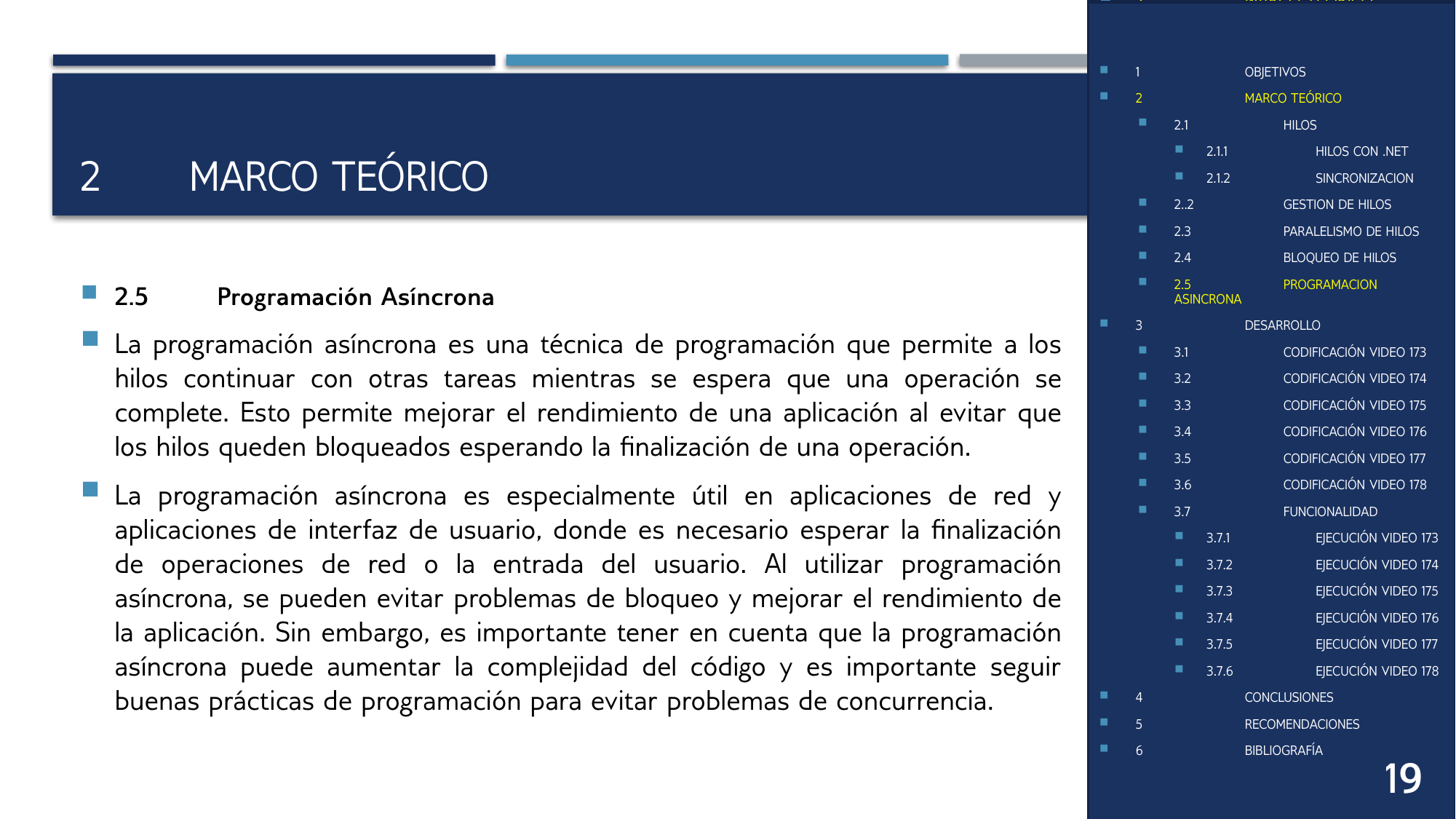

1	OBJETIVO
2	MARCO TEÓRICO
2.1	HILOS
2..2	PATRÓN MVC
3	DESARROLLO
3.1	CODIFICACIÓN VIDEO 173
3.2	CODIFICACIÓN VIDEO 174
3.3	CODIFICACIÓN VIDEO 175
3.4	CODIFICACIÓN VIDEO 176
3.5	CODIFICACIÓN VIDEO 177
3.6	CODIFICACIÓN VIDEO 178
3.7	FUNCIONALIDAD
3.7.1	EJECUCIÓN VIDEO 173
3.7.2	EJECUCIÓN VIDEO 174
3.7.3	EJECUCIÓN VIDEO 175
3.7.3	EJECUCIÓN VIDEO 176
3.7.3	EJECUCIÓN VIDEO 177
3.7.3	EJECUCIÓN VIDEO 178
4	CONCLUSIONES
5	RECOMENDACIONES
6	BIBLIOGRAFÍA
1	OBJETIVOS
2	MARCO TEÓRICO
2.1	HILOS
2.1.1	HILOS CON .NET
2.1.2	SINCRONIZACION
2..2	GESTION DE HILOS
2.3	PARALELISMO DE HILOS
2.4	BLOQUEO DE HILOS
2.5	PROGRAMACION ASINCRONA
3	DESARROLLO
3.1	CODIFICACIÓN VIDEO 173
3.2	CODIFICACIÓN VIDEO 174
3.3	CODIFICACIÓN VIDEO 175
3.4	CODIFICACIÓN VIDEO 176
3.5	CODIFICACIÓN VIDEO 177
3.6	CODIFICACIÓN VIDEO 178
3.7	FUNCIONALIDAD
3.7.1	EJECUCIÓN VIDEO 173
3.7.2	EJECUCIÓN VIDEO 174
3.7.3	EJECUCIÓN VIDEO 175
3.7.4	EJECUCIÓN VIDEO 176
3.7.5	EJECUCIÓN VIDEO 177
3.7.6	EJECUCIÓN VIDEO 178
4	CONCLUSIONES
5	RECOMENDACIONES
6	BIBLIOGRAFÍA
# 2	Marco teórico
2.5	Programación Asíncrona
La programación asíncrona es una técnica de programación que permite a los hilos continuar con otras tareas mientras se espera que una operación se complete. Esto permite mejorar el rendimiento de una aplicación al evitar que los hilos queden bloqueados esperando la finalización de una operación.
La programación asíncrona es especialmente útil en aplicaciones de red y aplicaciones de interfaz de usuario, donde es necesario esperar la finalización de operaciones de red o la entrada del usuario. Al utilizar programación asíncrona, se pueden evitar problemas de bloqueo y mejorar el rendimiento de la aplicación. Sin embargo, es importante tener en cuenta que la programación asíncrona puede aumentar la complejidad del código y es importante seguir buenas prácticas de programación para evitar problemas de concurrencia.
19
14